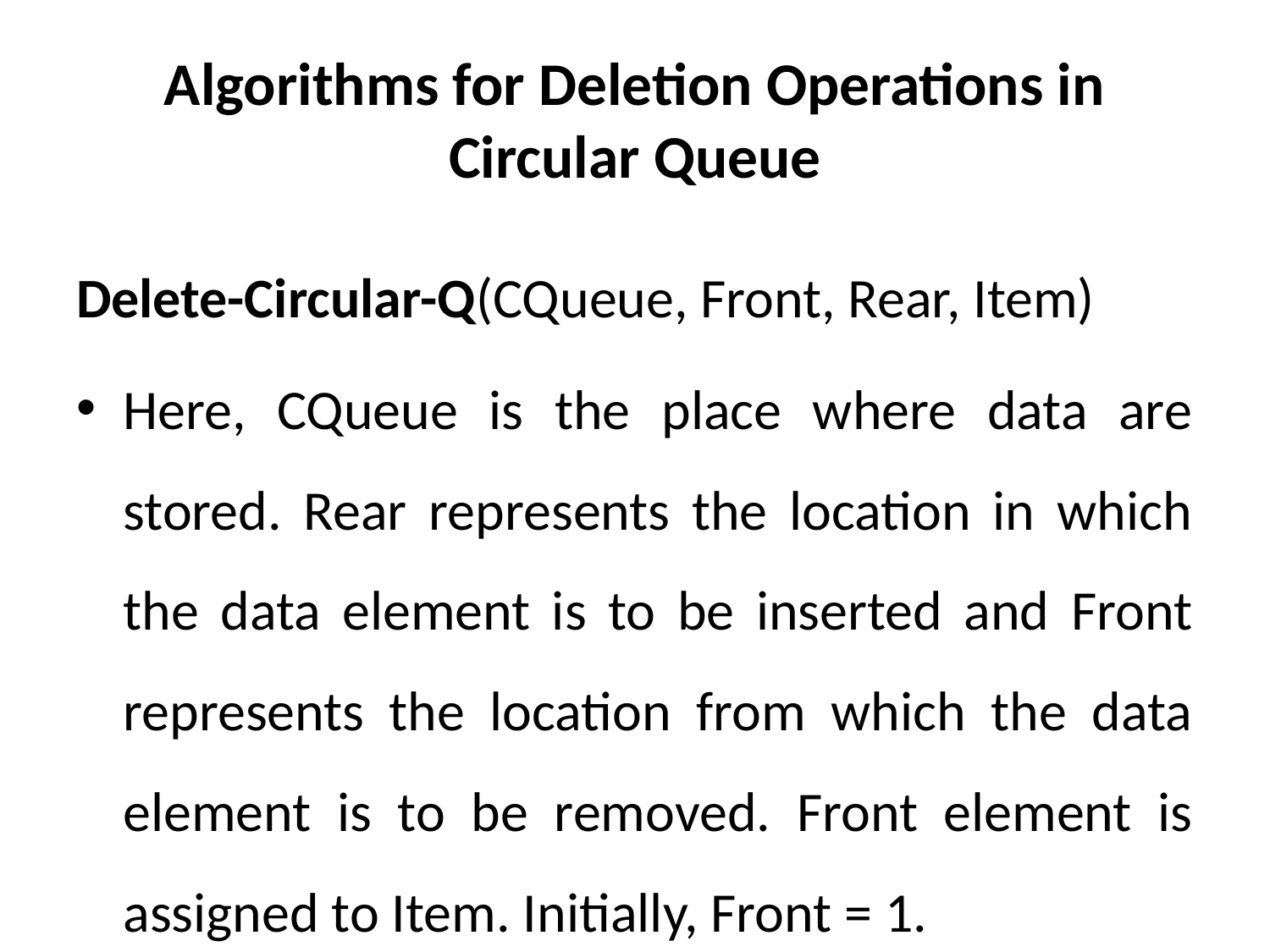

# Algorithms for Deletion Operations in Circular Queue
Delete-Circular-Q(CQueue, Front, Rear, Item)
Here, CQueue is the place where data are stored. Rear represents the location in which the data element is to be inserted and Front represents the location from which the data element is to be removed. Front element is assigned to Item. Initially, Front = 1.